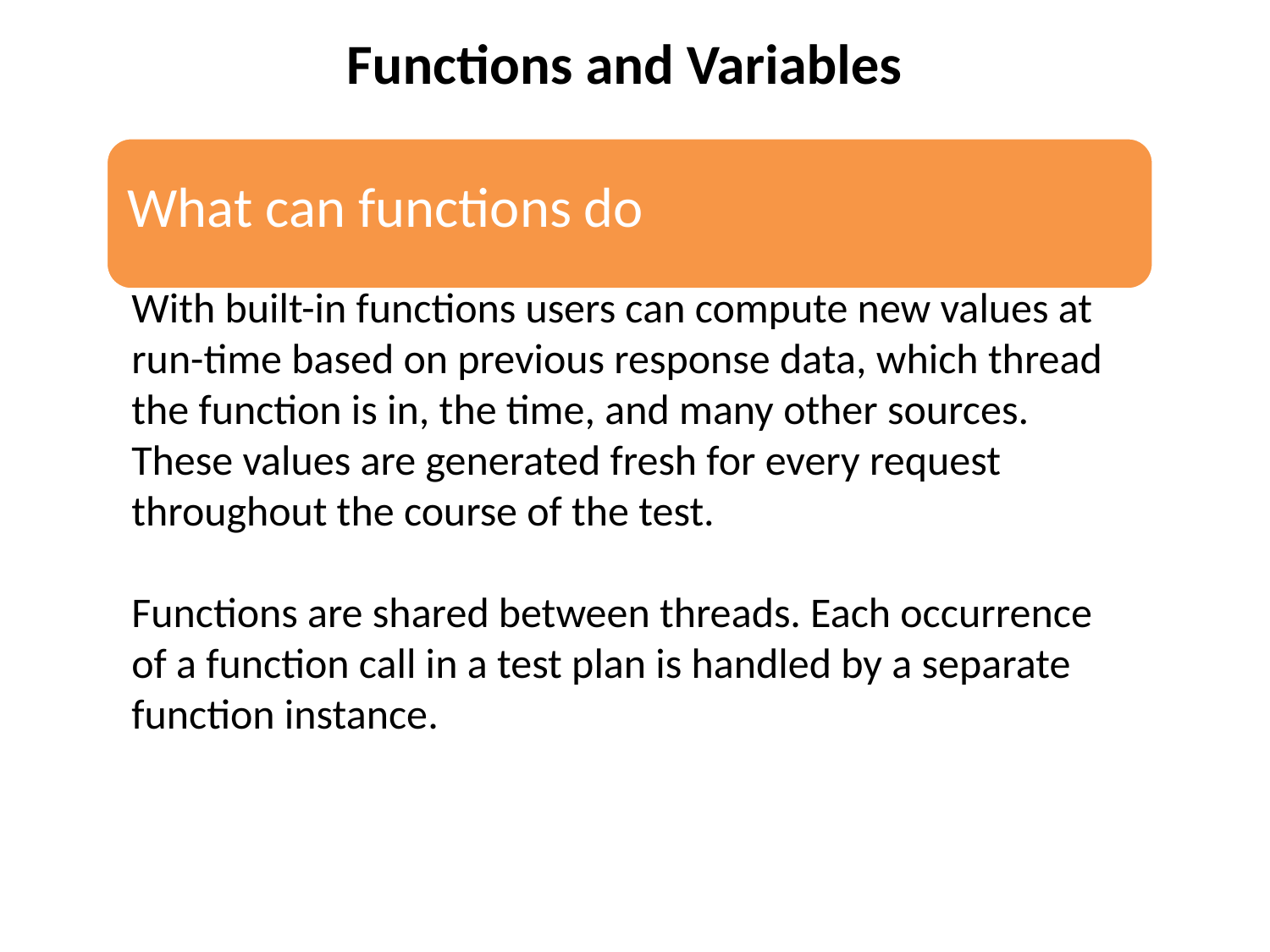

Functions and Variables

What can functions do
With built-in functions users can compute new values at run-time based on previous response data, which thread the function is in, the time, and many other sources. These values are generated fresh for every request throughout the course of the test.

Functions are shared between threads. Each occurrence of a function call in a test plan is handled by a separate function instance.